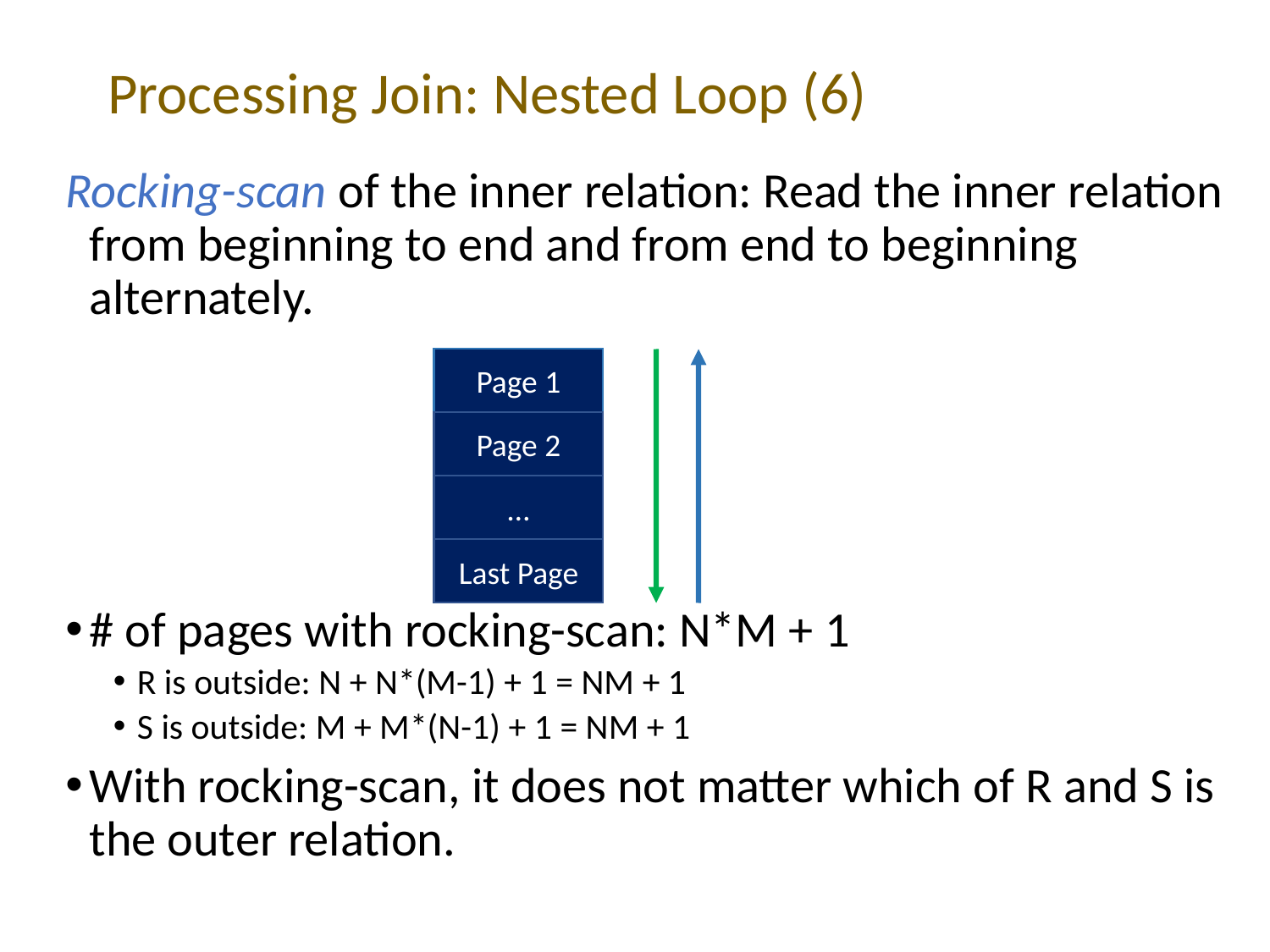

# Processing Join: Nested Loop (6)
Rocking-scan of the inner relation: Read the inner relation from beginning to end and from end to beginning alternately.

# of pages with rocking-scan: N*M + 1
R is outside: N + N*(M-1) + 1 = NM + 1
S is outside: M + M*(N-1) + 1 = NM + 1
With rocking-scan, it does not matter which of R and S is the outer relation.
Page 1

Page 2
…
Last Page